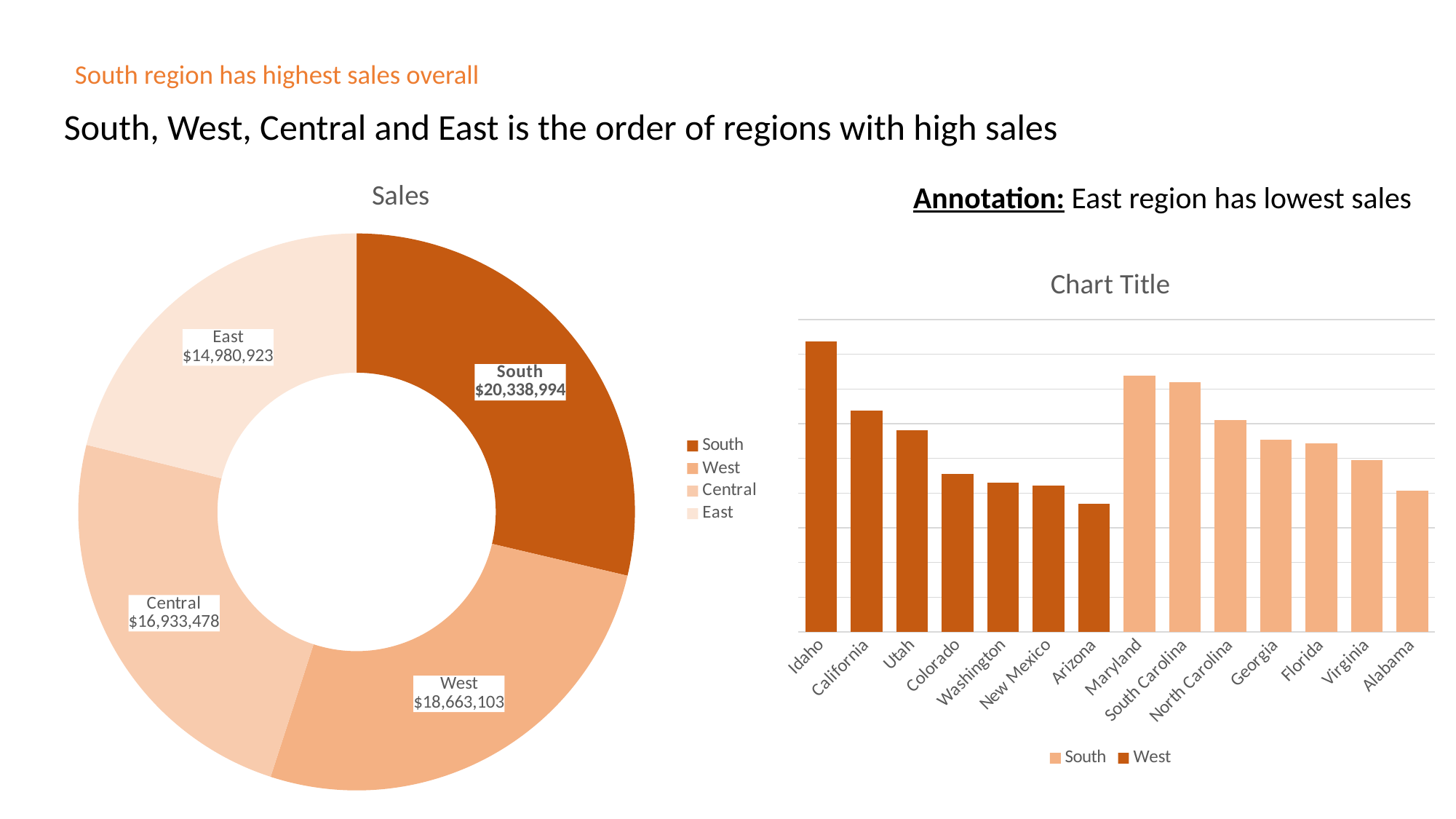

# South region has highest sales overall
South, West, Central and East is the order of regions with high sales

### Chart:

| Category | Sales |
|---|---|
| South | 20338993.89 |
| West | 18663102.78999997 |
| Central | 16933477.549999986 |
| East | 14980922.760000011 |
Annotation: East region has lowest sales

### Chart:

| Category | South | West |
|---|---|---|
| Idaho | None | 4189175.5800000015 |
| California | None | 3191733.9600000028 |
| Utah | None | 2905456.4800000004 |
| Colorado | None | 2275968.3199999994 |
| Washington | None | 2147778.639999998 |
| New Mexico | None | 2106678.61 |
| Arizona | None | 1846311.2000000002 |
| Maryland | 3694585.0500000017 | None |
| South Carolina | 3592669.659999998 | None |
| North Carolina | 3054545.410000001 | None |
| Georgia | 2773144.7500000005 | None |
| Florida | 2713129.940000001 | None |
| Virginia | 2472920.2099999995 | None |
| Alabama | 2037998.8699999985 | None |
6